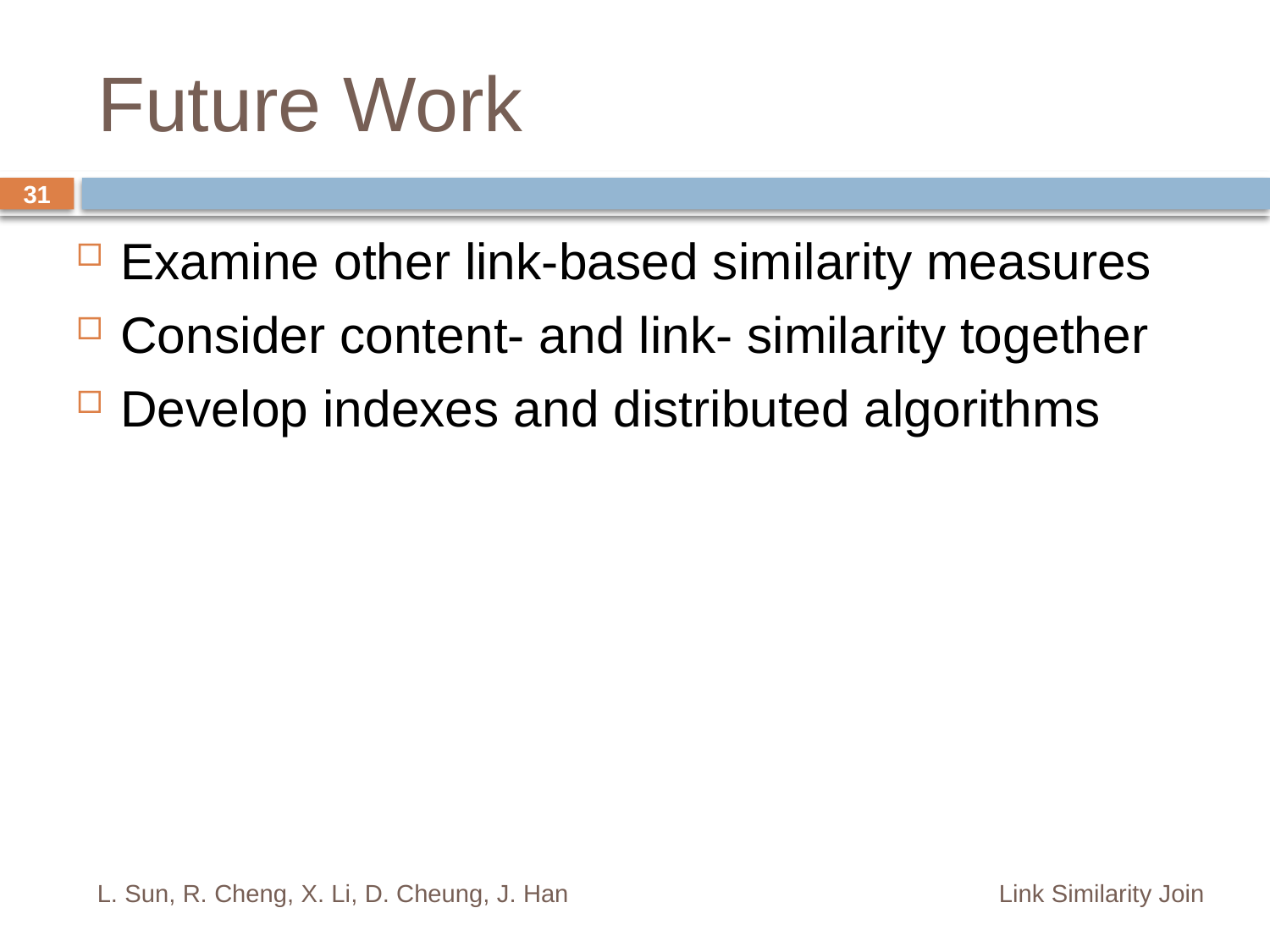

# Future Work
31
Examine other link-based similarity measures
Consider content- and link- similarity together
Develop indexes and distributed algorithms
L. Sun, R. Cheng, X. Li, D. Cheung, J. Han
Link Similarity Join